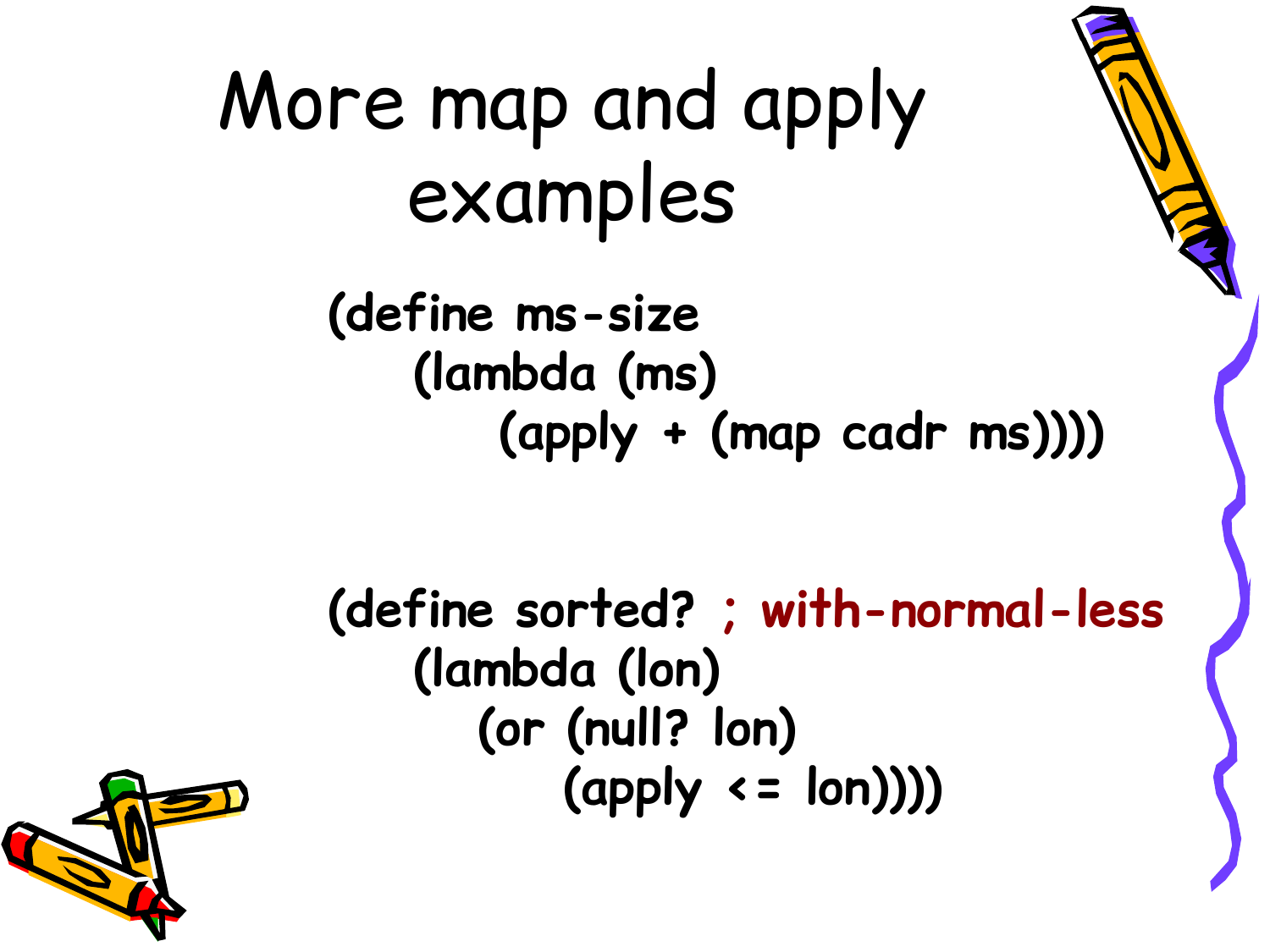

# More map and apply examples
(define ms-size
    (lambda (ms)
        (apply + (map cadr ms))))

(define sorted? ; with-normal-less
    (lambda (lon)
       (or (null? lon)
           (apply <= lon))))